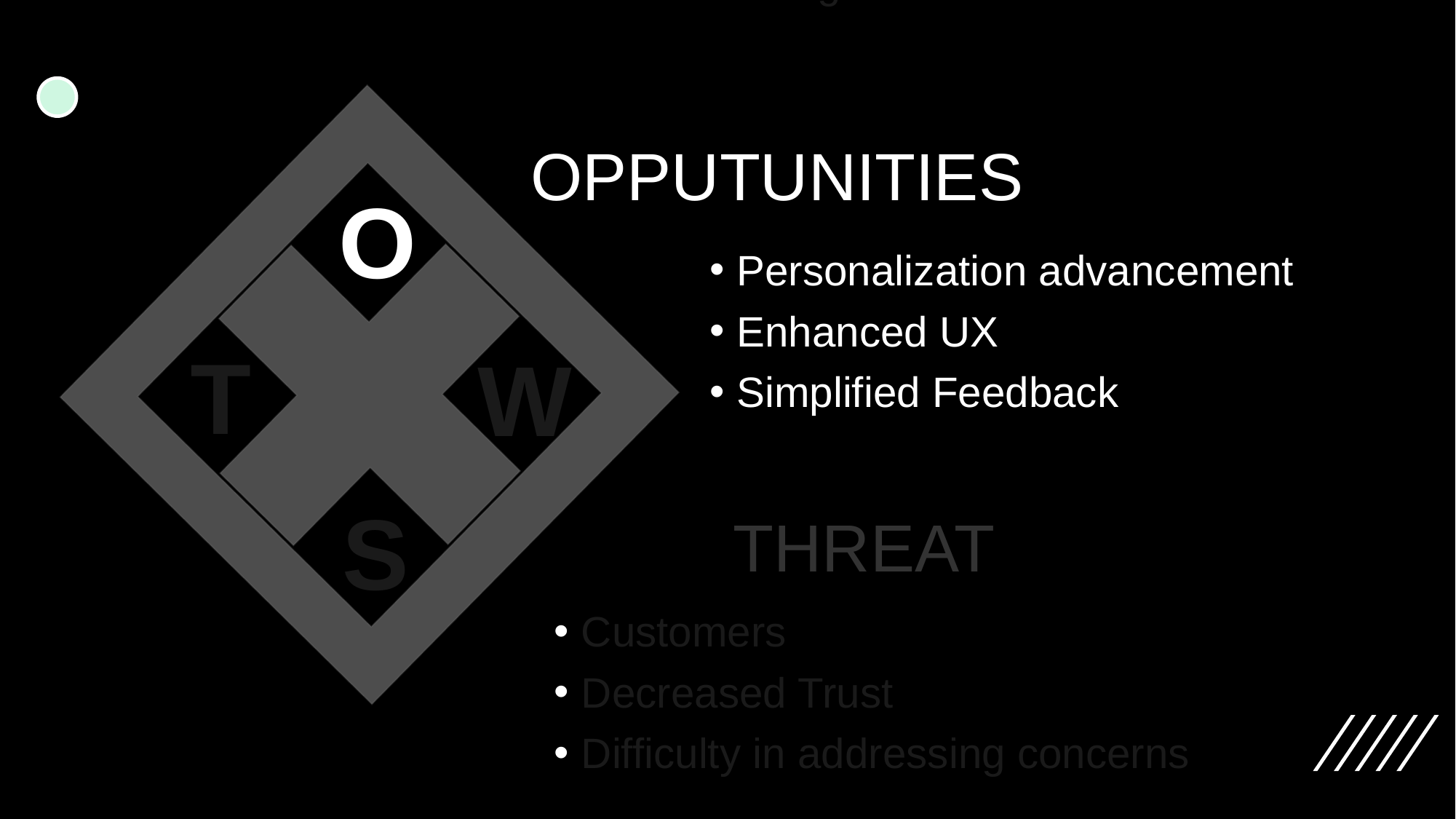

WEAKNESS
# STRENGTH
Automation
Scalability
Objectivity
Personalisation

Data Dependency
Limited Understanding
Template Limitation
Neural network challenge
OPPUTUNITIES
O

Personalization advancement
Enhanced UX
Simplified Feedback

T
W
THREAT
S
Customers
Decreased Trust
Difficulty in addressing concerns